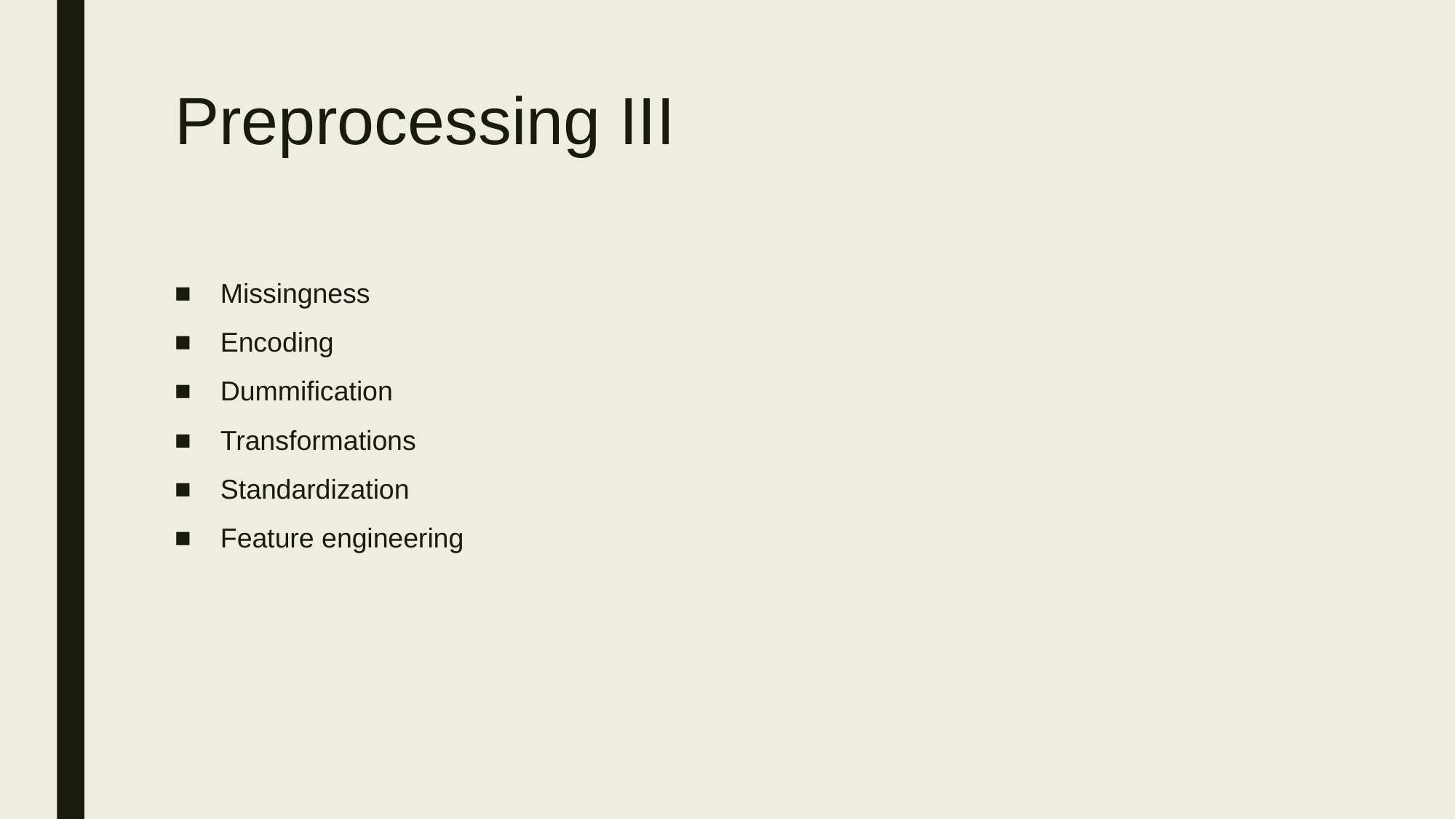

# Preprocessing III
Missingness
Encoding
Dummification
Transformations
Standardization
Feature engineering